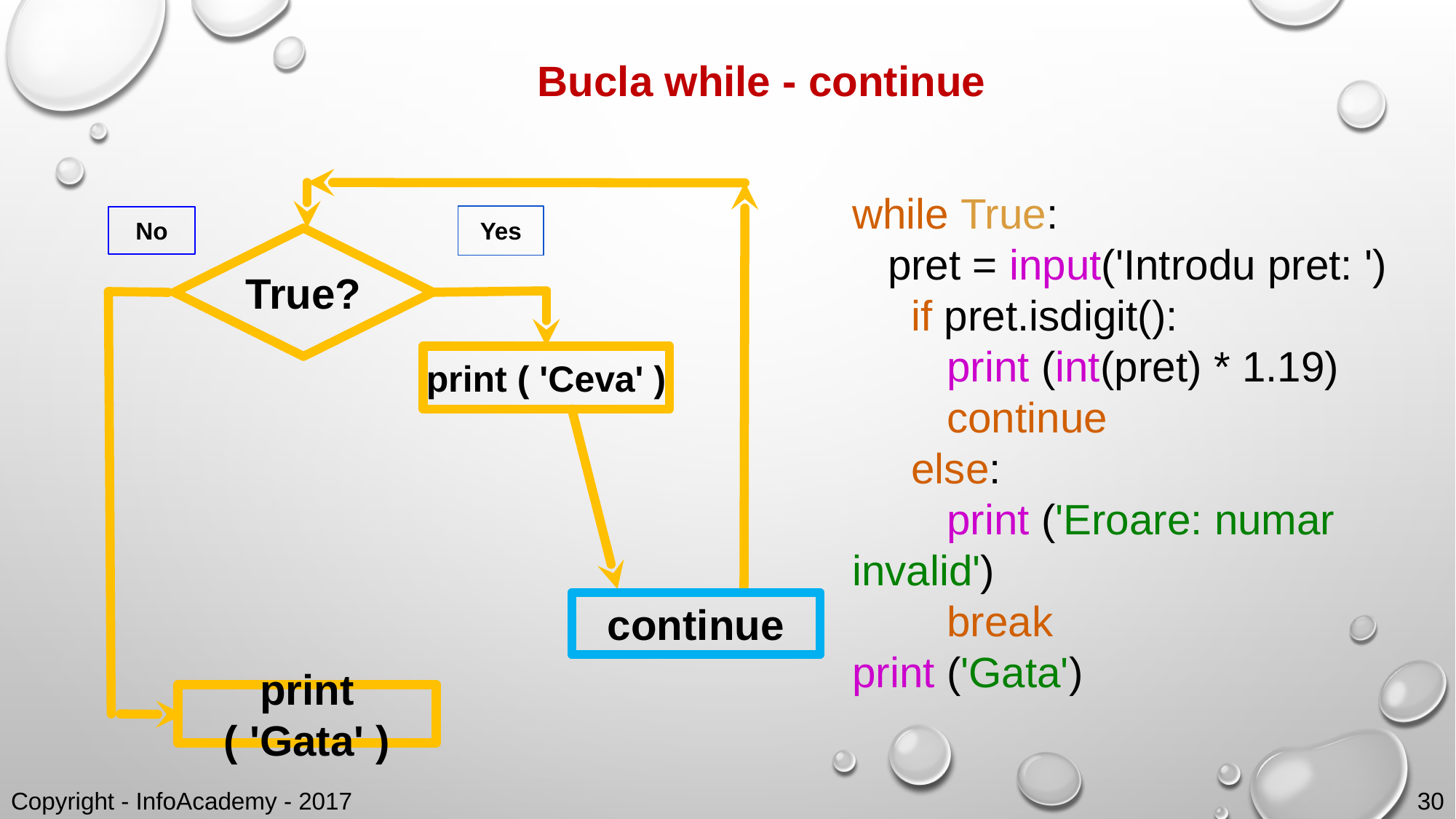

Bucla while - continue

while True:
   pret = input('Introdu pret: ')
     if pret.isdigit():
        print (int(pret) * 1.19)
        continue
     else:
        print ('Eroare: numar invalid')
        break
print ('Gata')
Yes
No
True?
print ( 'Ceva' )
continue
print ( 'Gata' )
Copyright - InfoAcademy - 2017
30